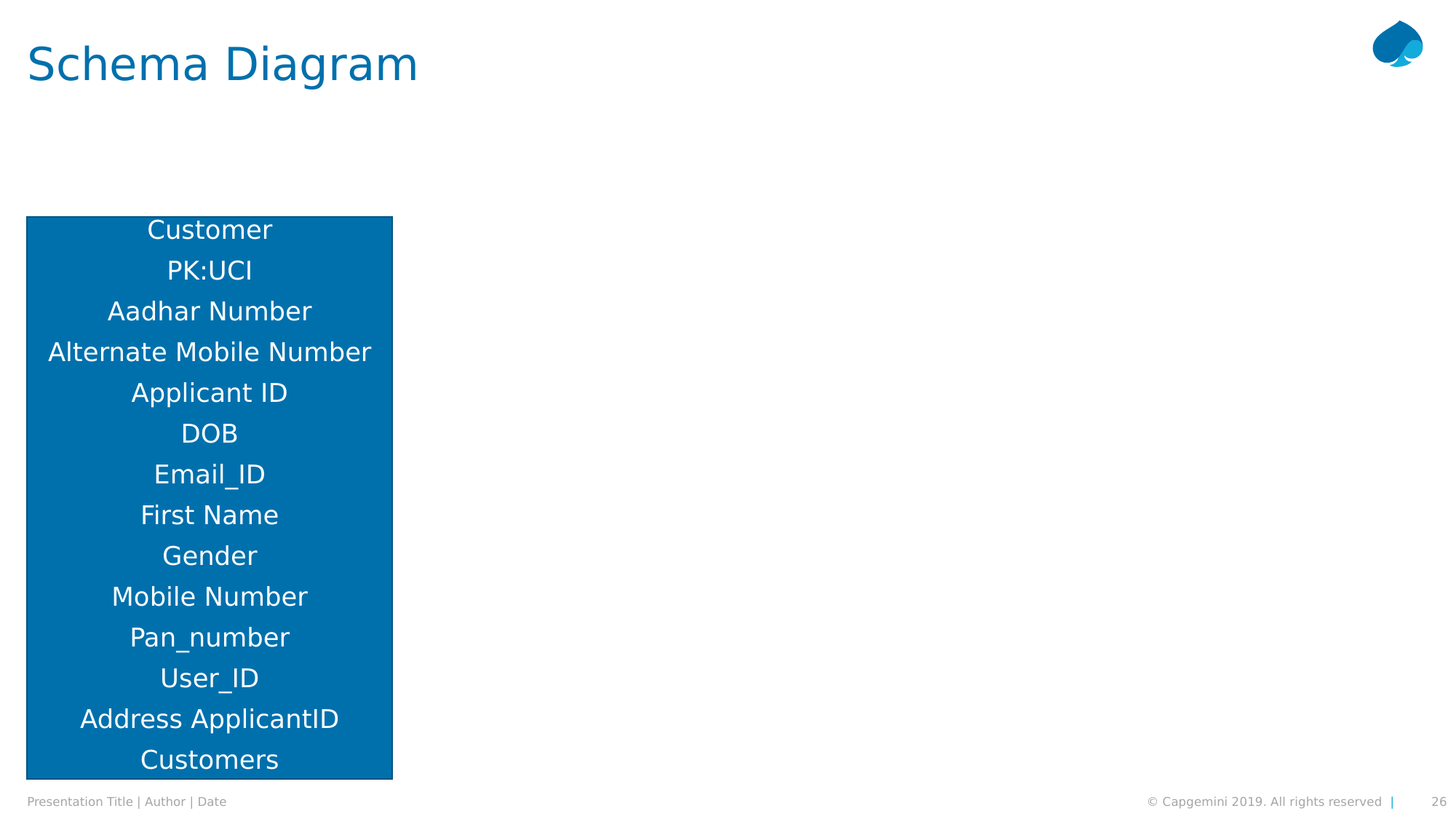

# Schema Diagram

Customer
PK:UCI
Aadhar Number
Alternate Mobile Number
Applicant ID
DOB
Email_ID
First Name
Gender
Mobile Number
Pan_number
User_ID
Address ApplicantID
Customers